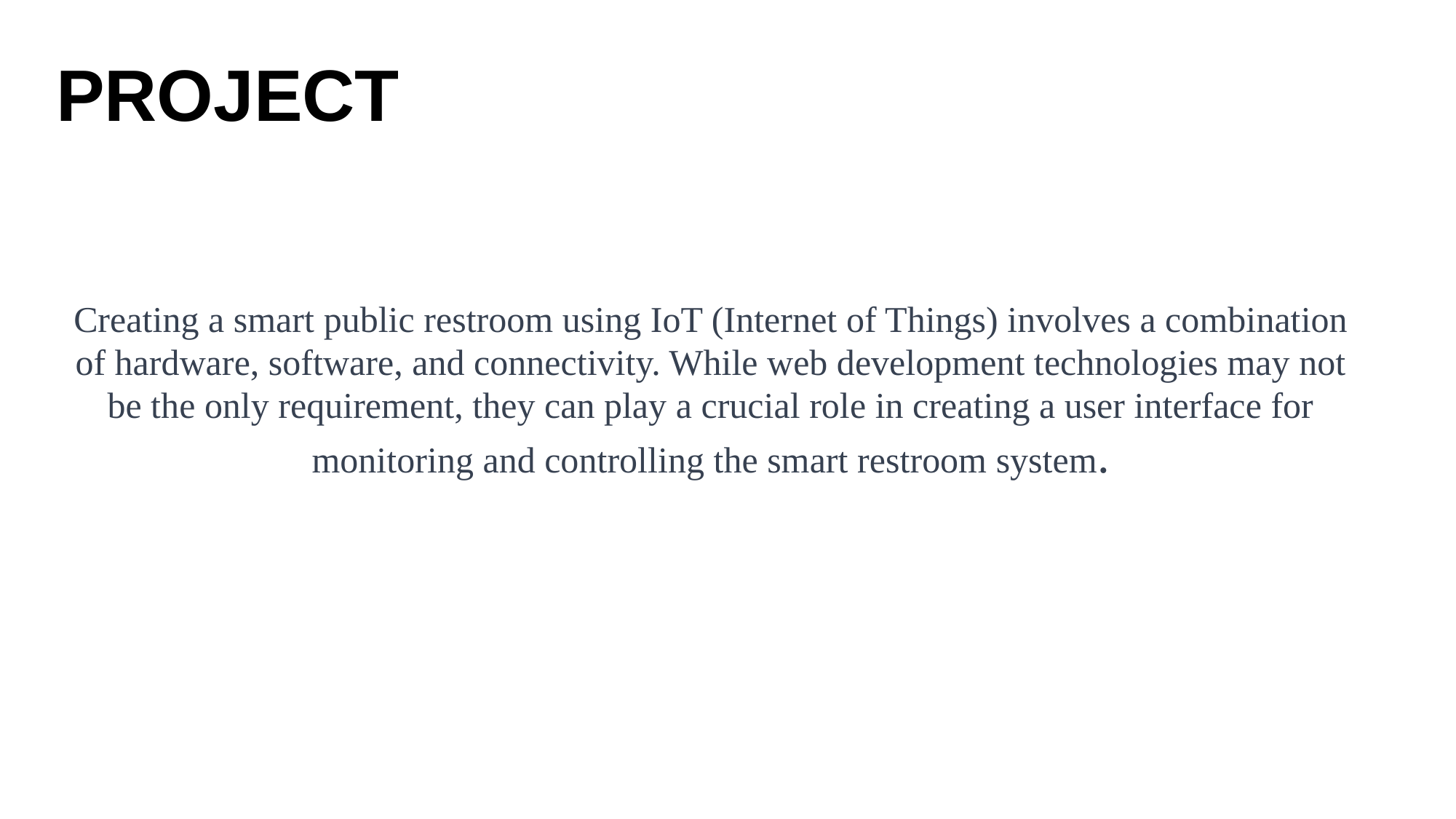

# PROJECT

Creating a smart public restroom using IoT (Internet of Things) involves a combination of hardware, software, and connectivity. While web development technologies may not be the only requirement, they can play a crucial role in creating a user interface for monitoring and controlling the smart restroom system.